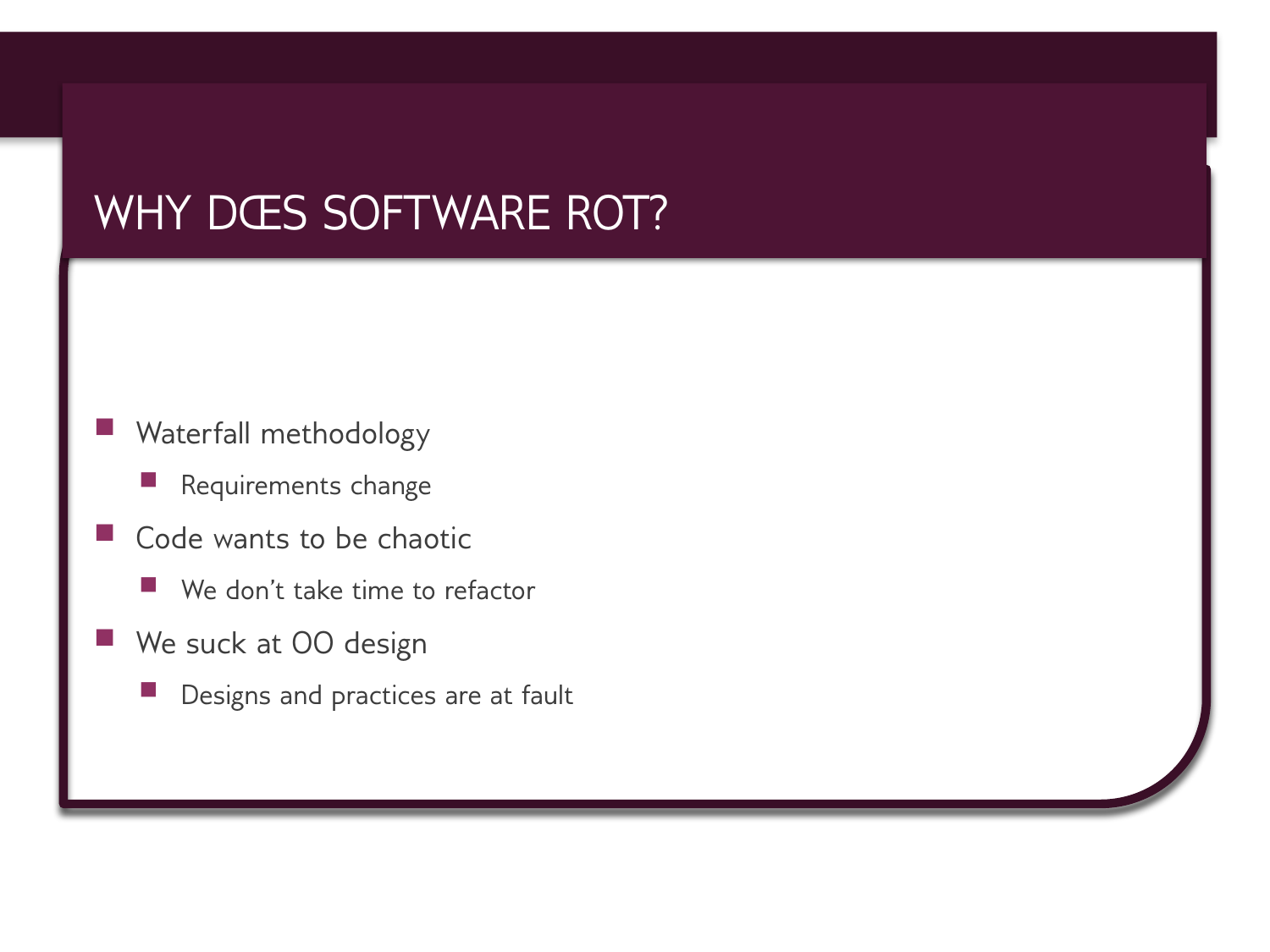

# Why does software rot?
Waterfall methodology
Requirements change
Code wants to be chaotic
We don’t take time to refactor
We suck at OO design
Designs and practices are at fault